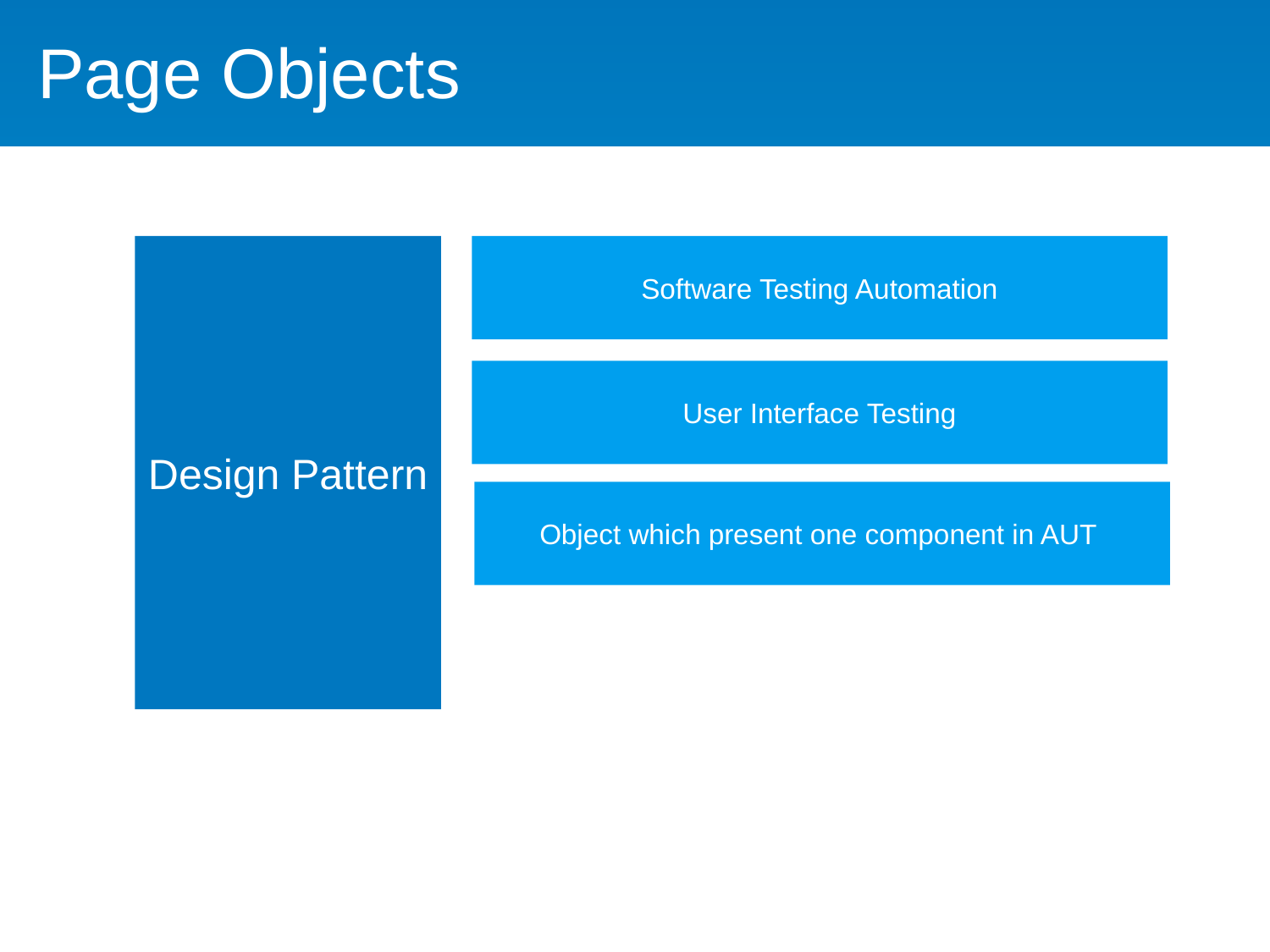

Page Objects
Software Testing Automation
Design Pattern
User Interface Testing
Object which present one component in AUT